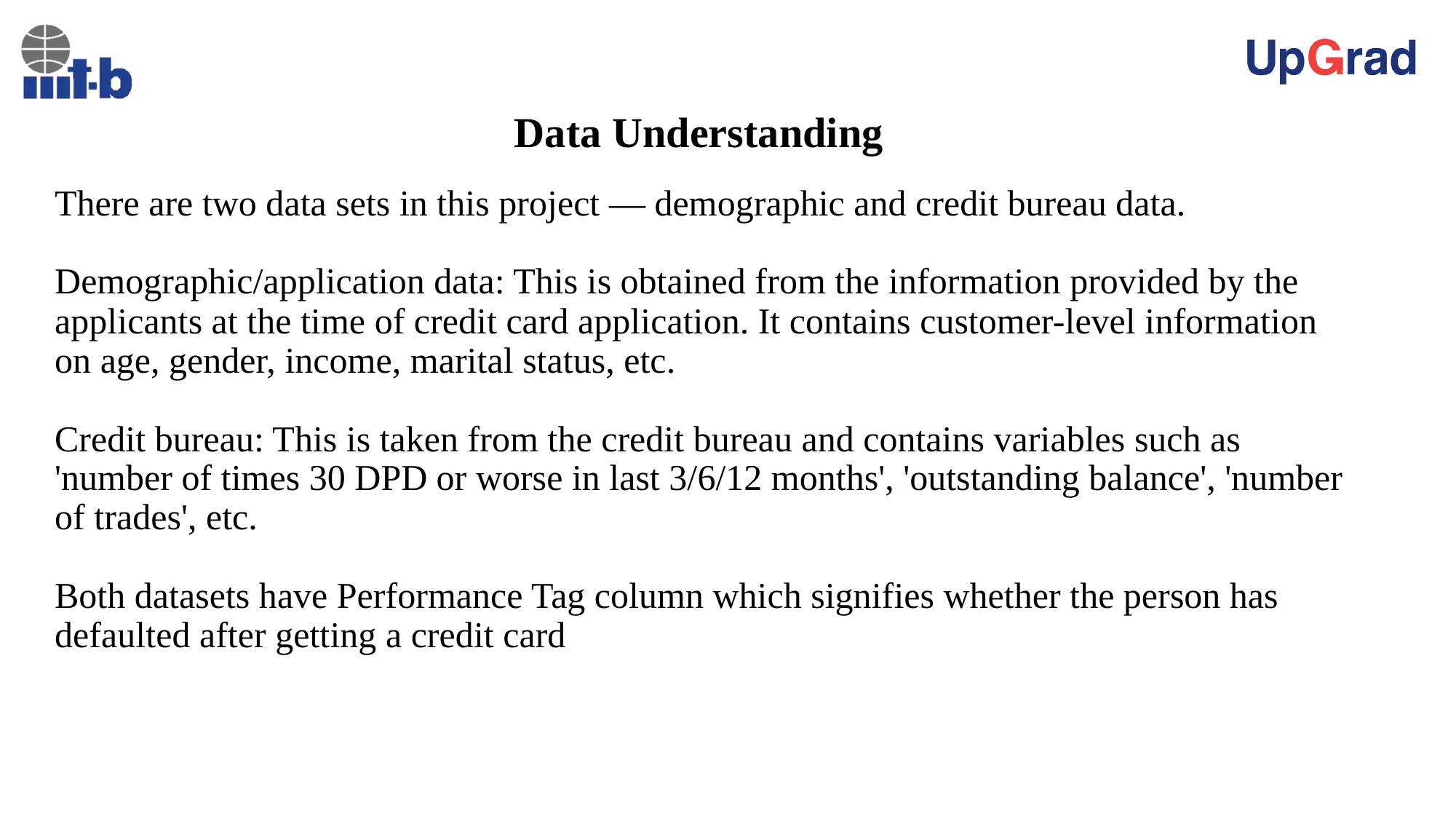

# Data Understanding
There are two data sets in this project — demographic and credit bureau data.

Demographic/application data: This is obtained from the information provided by the
applicants at the time of credit card application. It contains customer-level information
on age, gender, income, marital status, etc.

Credit bureau: This is taken from the credit bureau and contains variables such as
'number of times 30 DPD or worse in last 3/6/12 months', 'outstanding balance', 'number
of trades', etc.

Both datasets have Performance Tag column which signifies whether the person has
defaulted after getting a credit card